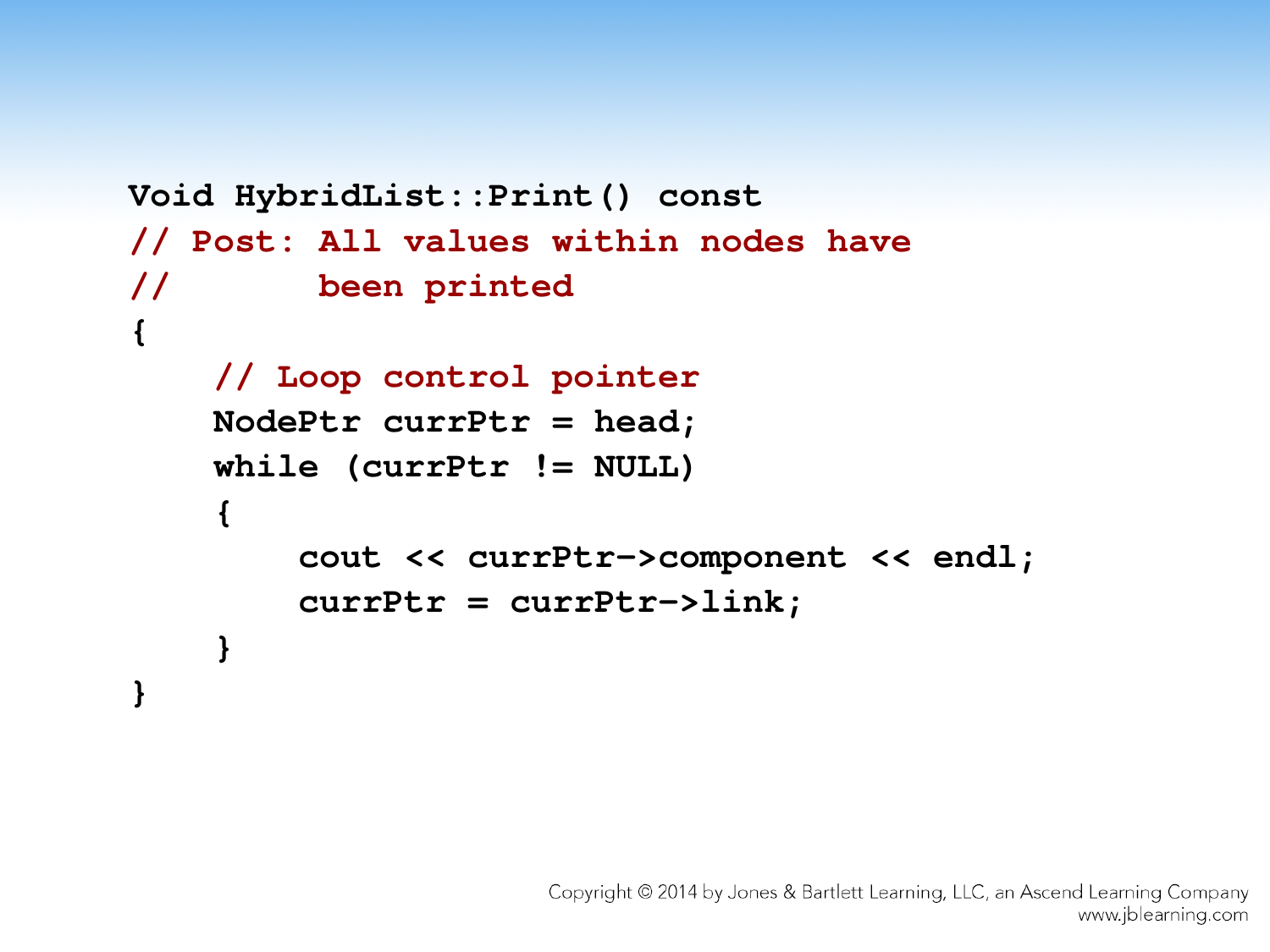

Void HybridList::Print() const
// Post: All values within nodes have
//       been printed
{
    // Loop control pointer
    NodePtr currPtr = head;
    while (currPtr != NULL)
    {
        cout << currPtr->component << endl;
        currPtr = currPtr->link;
    }
}